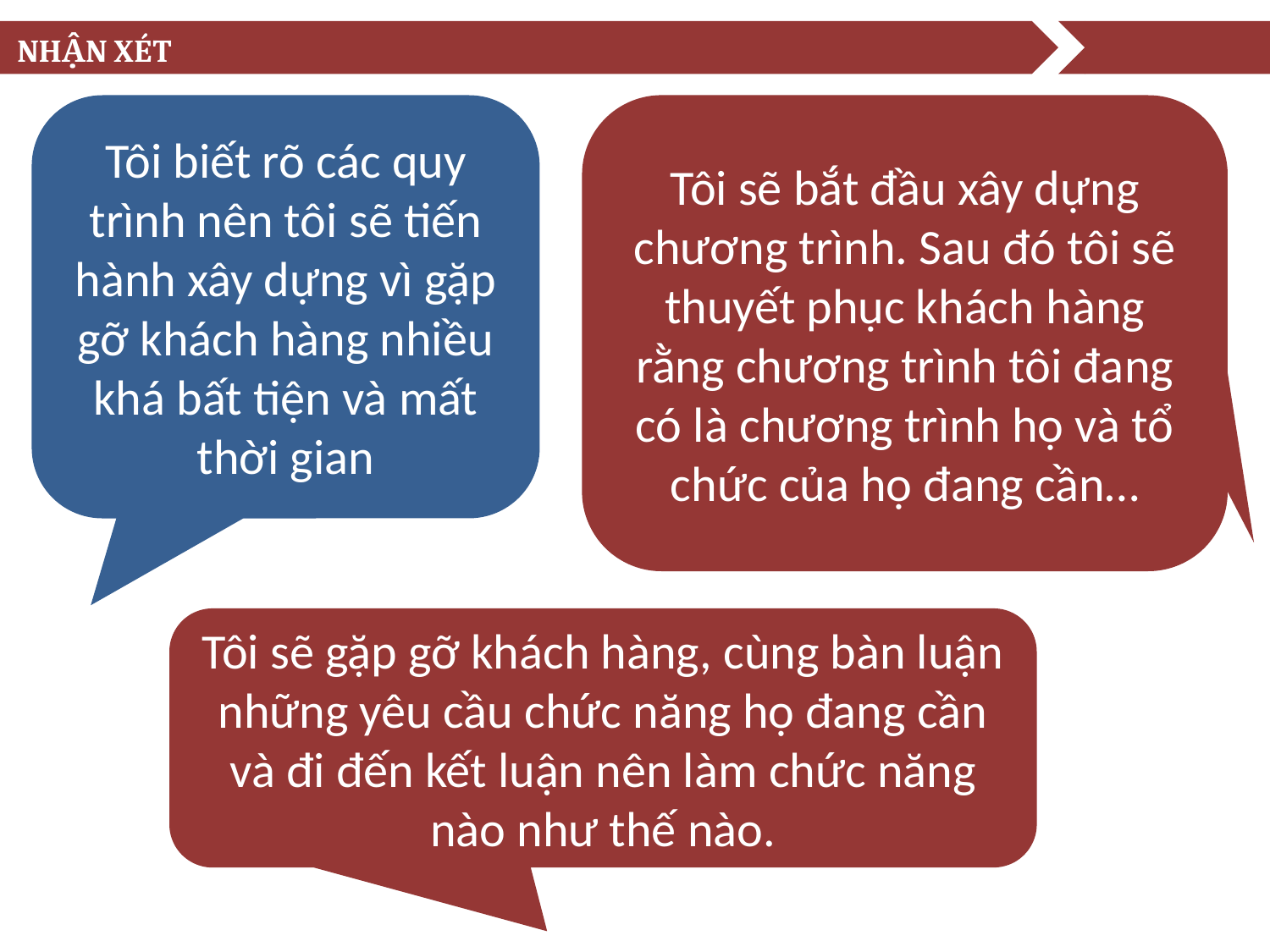

# Nhận xét
Tôi biết rõ các quy trình nên tôi sẽ tiến hành xây dựng vì gặp gỡ khách hàng nhiều khá bất tiện và mất thời gian
Tôi sẽ bắt đầu xây dựng chương trình. Sau đó tôi sẽ thuyết phục khách hàng rằng chương trình tôi đang có là chương trình họ và tổ chức của họ đang cần…

Tôi sẽ gặp gỡ khách hàng, cùng bàn luận những yêu cầu chức năng họ đang cần và đi đến kết luận nên làm chức năng nào như thế nào.